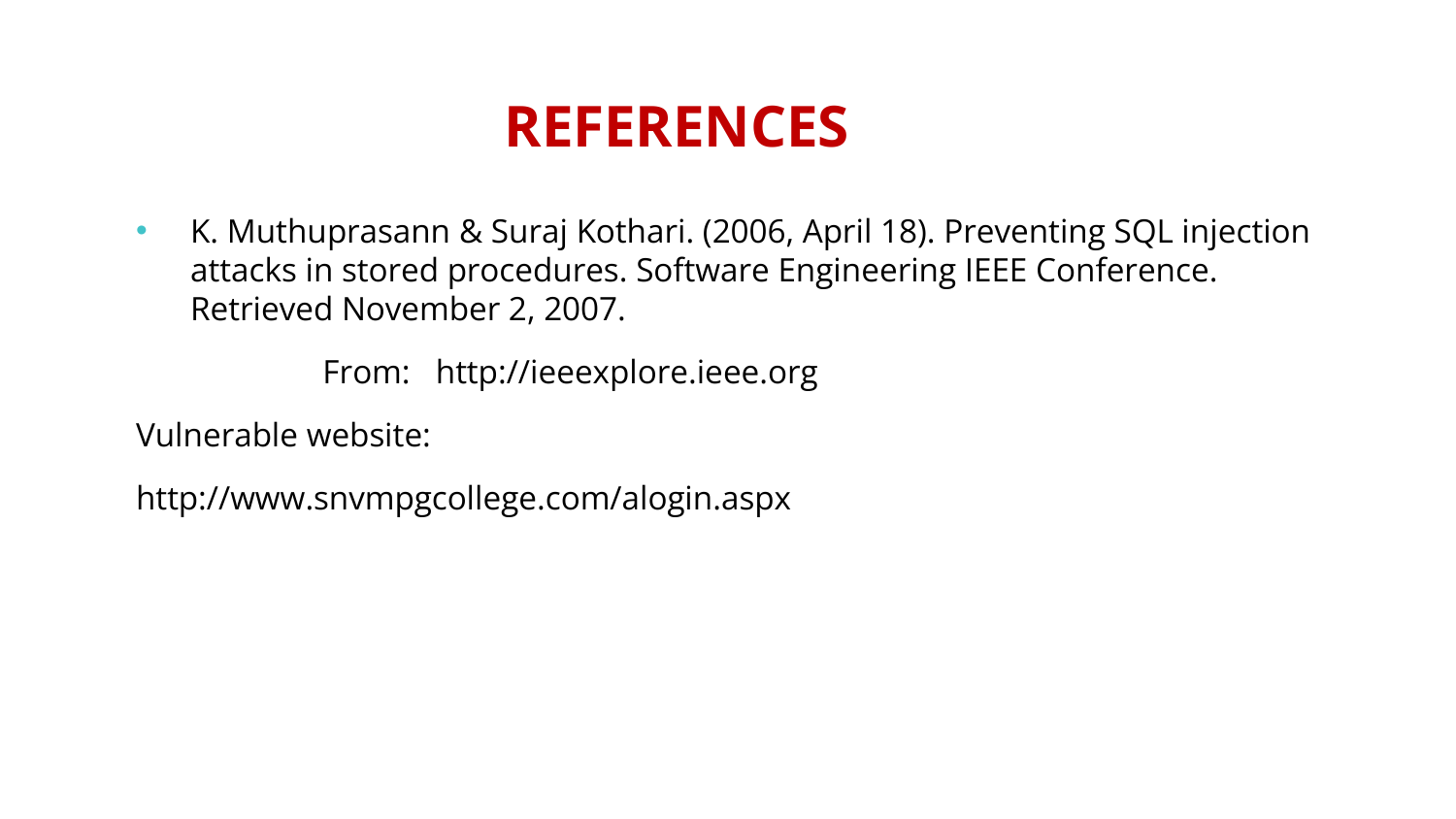

# REFERENCES
K. Muthuprasann & Suraj Kothari. (2006, April 18). Preventing SQL injection attacks in stored procedures. Software Engineering IEEE Conference. Retrieved November 2, 2007.
                      From:   http://ieeexplore.ieee.org
Vulnerable website:
http://www.snvmpgcollege.com/alogin.aspx